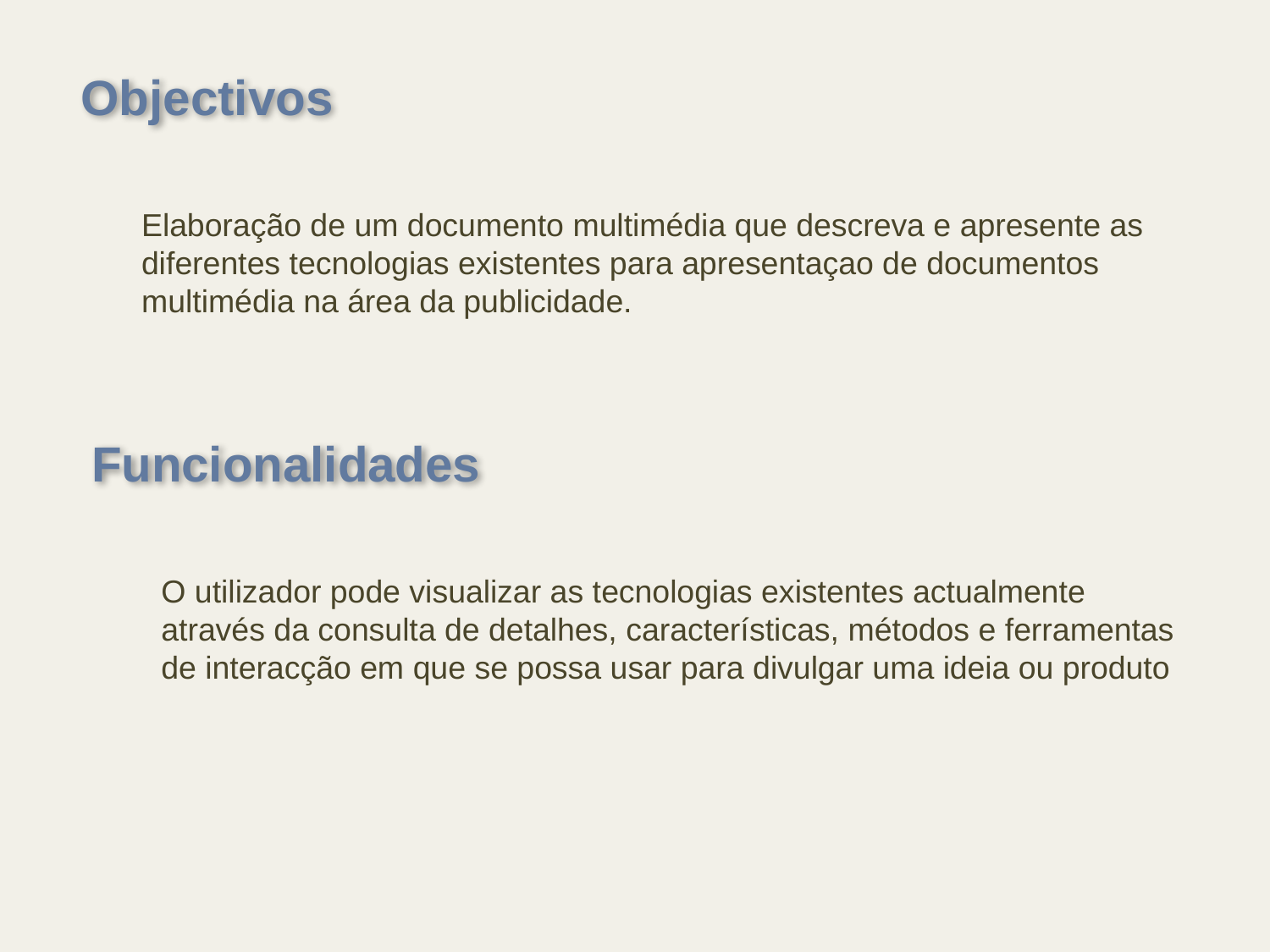

Objectivos
Elaboração de um documento multimédia que descreva e apresente as diferentes tecnologias existentes para apresentaçao de documentos multimédia na área da publicidade.
Funcionalidades
O utilizador pode visualizar as tecnologias existentes actualmente através da consulta de detalhes, características, métodos e ferramentas de interacção em que se possa usar para divulgar uma ideia ou produto